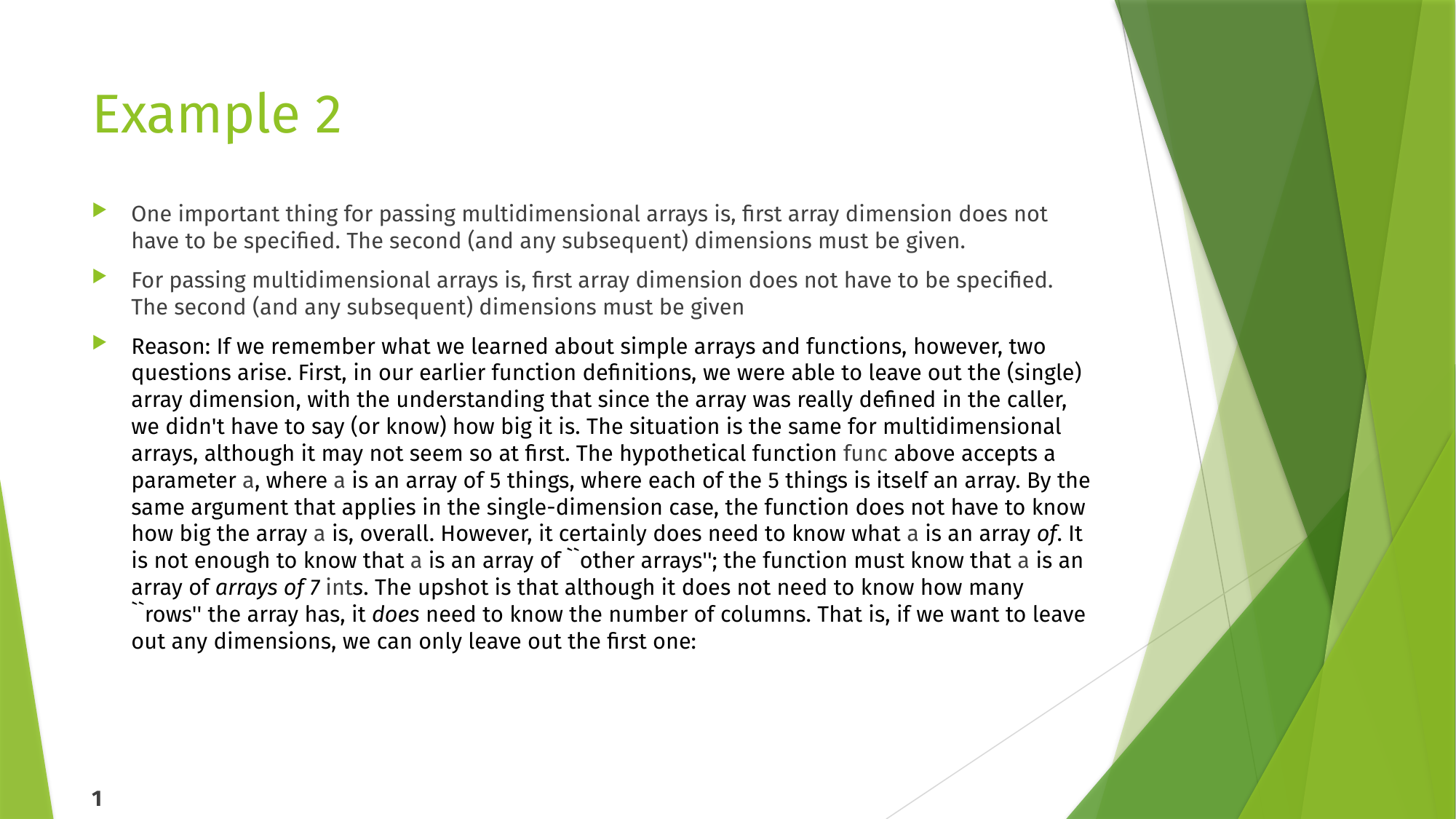

# Example 2
One important thing for passing multidimensional arrays is, first array dimension does not have to be specified. The second (and any subsequent) dimensions must be given.
For passing multidimensional arrays is, first array dimension does not have to be specified. The second (and any subsequent) dimensions must be given
Reason: If we remember what we learned about simple arrays and functions, however, two questions arise. First, in our earlier function definitions, we were able to leave out the (single) array dimension, with the understanding that since the array was really defined in the caller, we didn't have to say (or know) how big it is. The situation is the same for multidimensional arrays, although it may not seem so at first. The hypothetical function func above accepts a parameter a, where a is an array of 5 things, where each of the 5 things is itself an array. By the same argument that applies in the single-dimension case, the function does not have to know how big the array a is, overall. However, it certainly does need to know what a is an array of. It is not enough to know that a is an array of ``other arrays''; the function must know that a is an array of arrays of 7 ints. The upshot is that although it does not need to know how many ``rows'' the array has, it does need to know the number of columns. That is, if we want to leave out any dimensions, we can only leave out the first one:

1